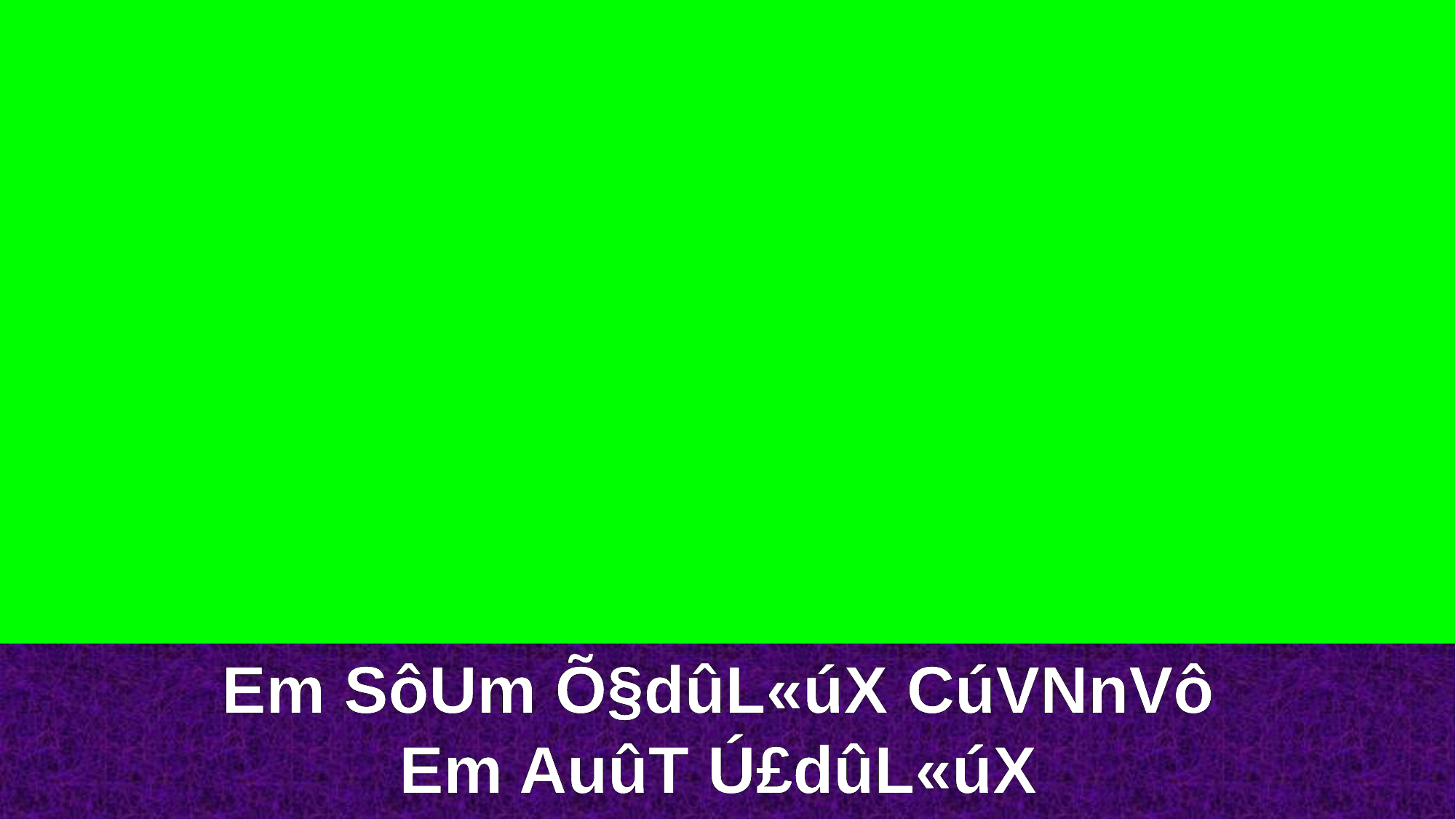

Em SôUm Õ§dûL«úX CúVNnVô
Em AuûT Ú£dûL«úX